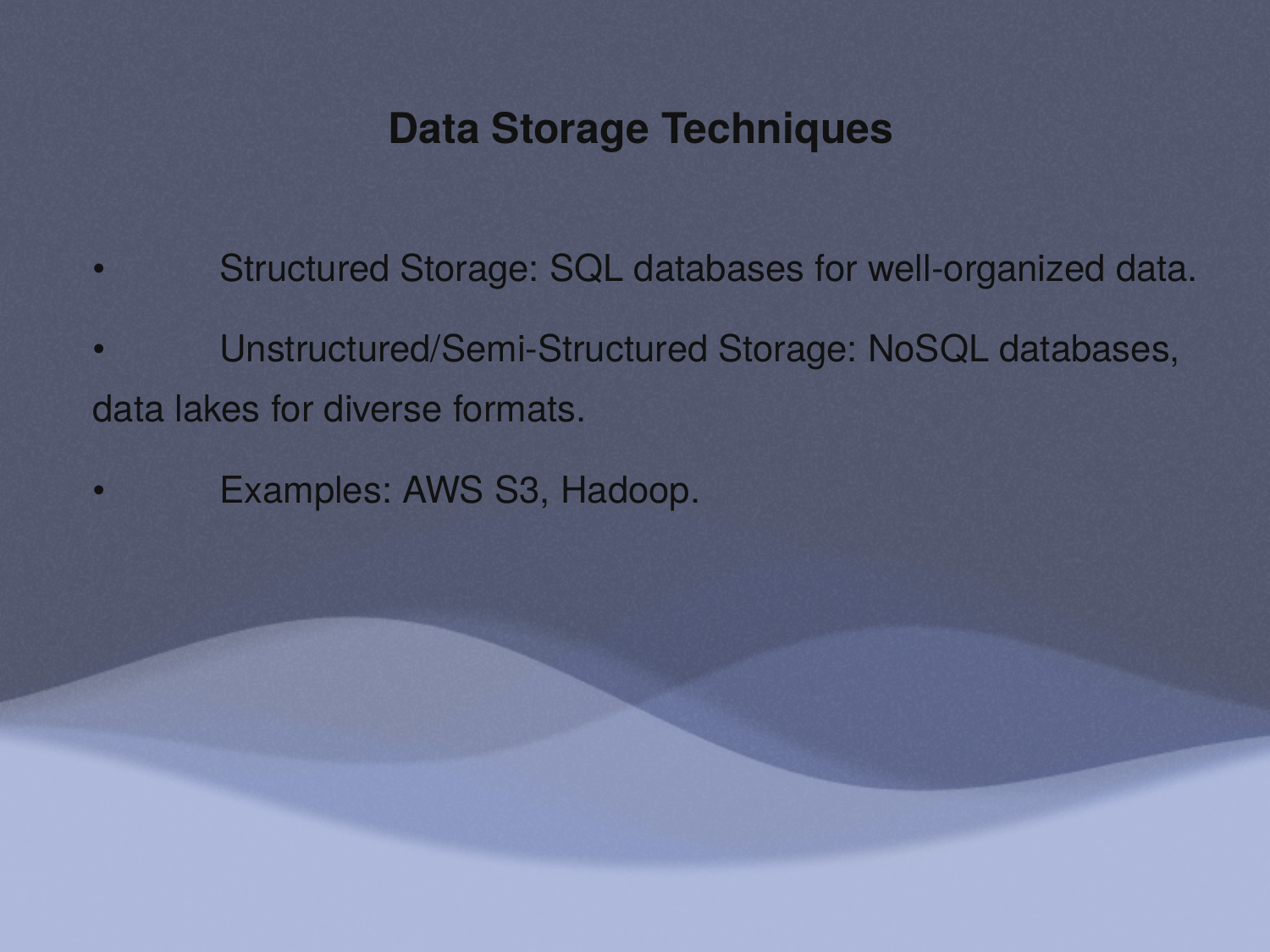

# Data Storage Techniques
	•	Structured Storage: SQL databases for well-organized data.
	•	Unstructured/Semi-Structured Storage: NoSQL databases, data lakes for diverse formats.
	•	Examples: AWS S3, Hadoop.